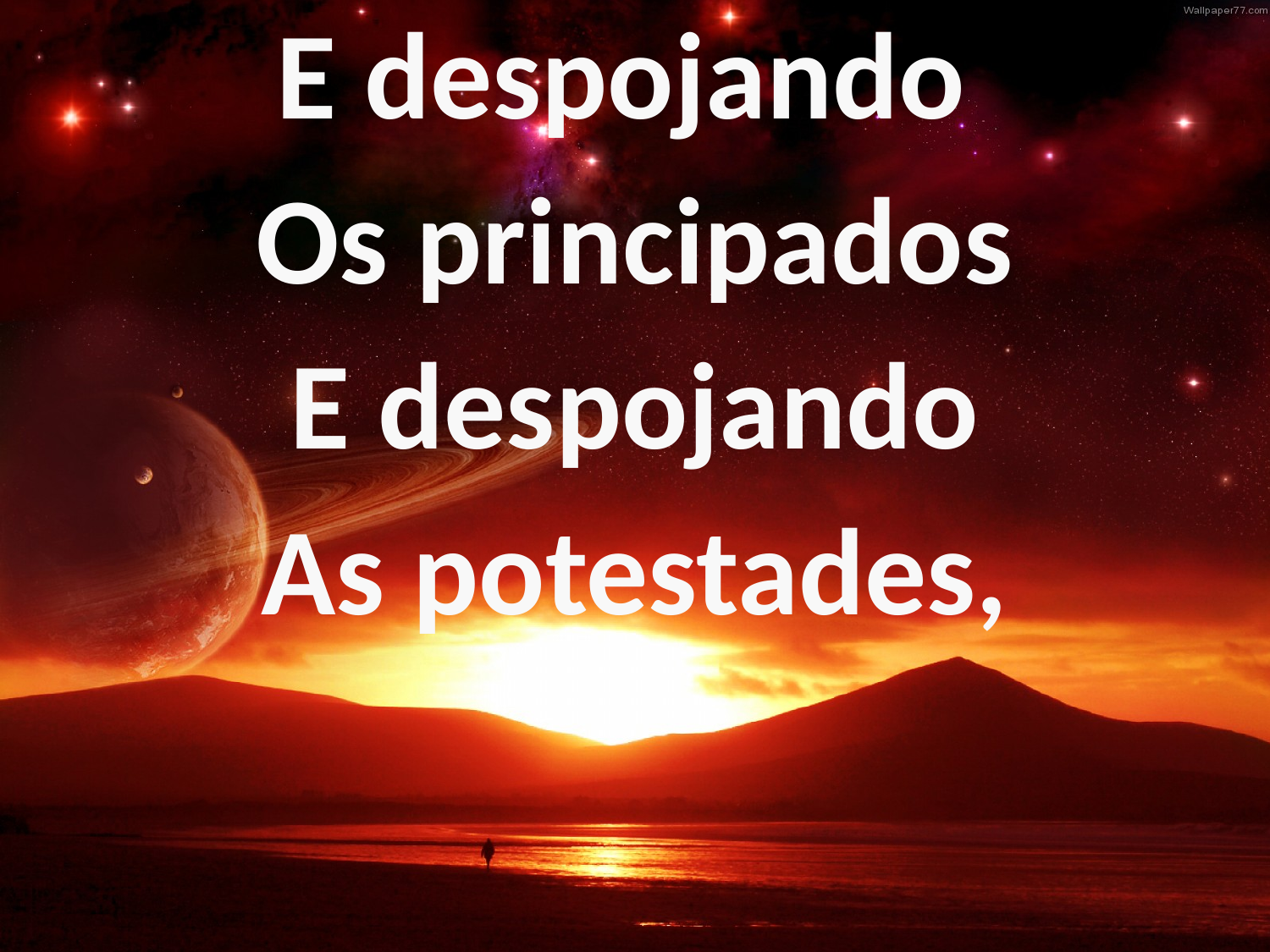

E despojando
Os principados
E despojando
As potestades,